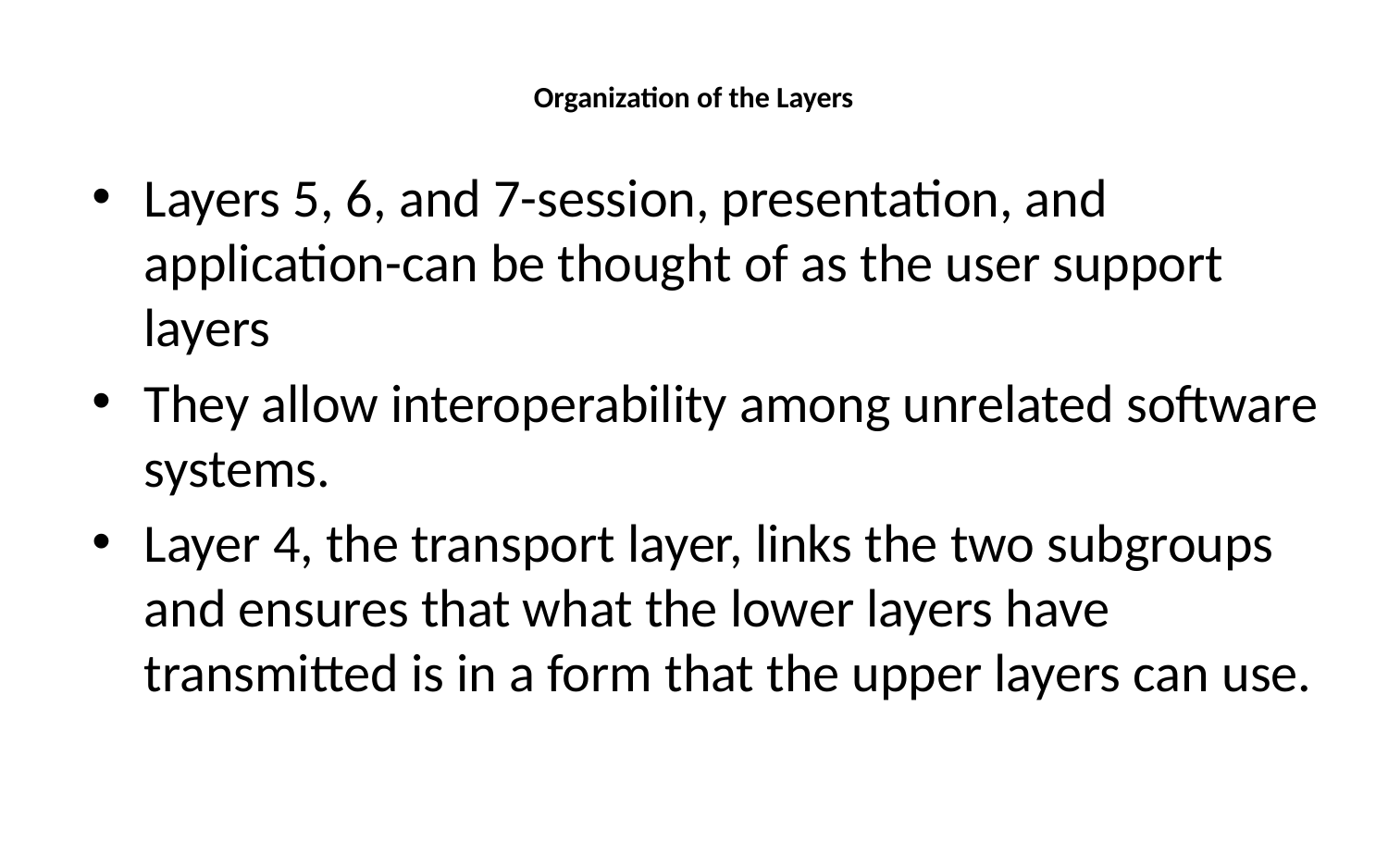

# Organization of the Layers
Layers 5, 6, and 7-session, presentation, and application-can be thought of as the user support layers
They allow interoperability among unrelated software systems.
Layer 4, the transport layer, links the two subgroups and ensures that what the lower layers have transmitted is in a form that the upper layers can use.